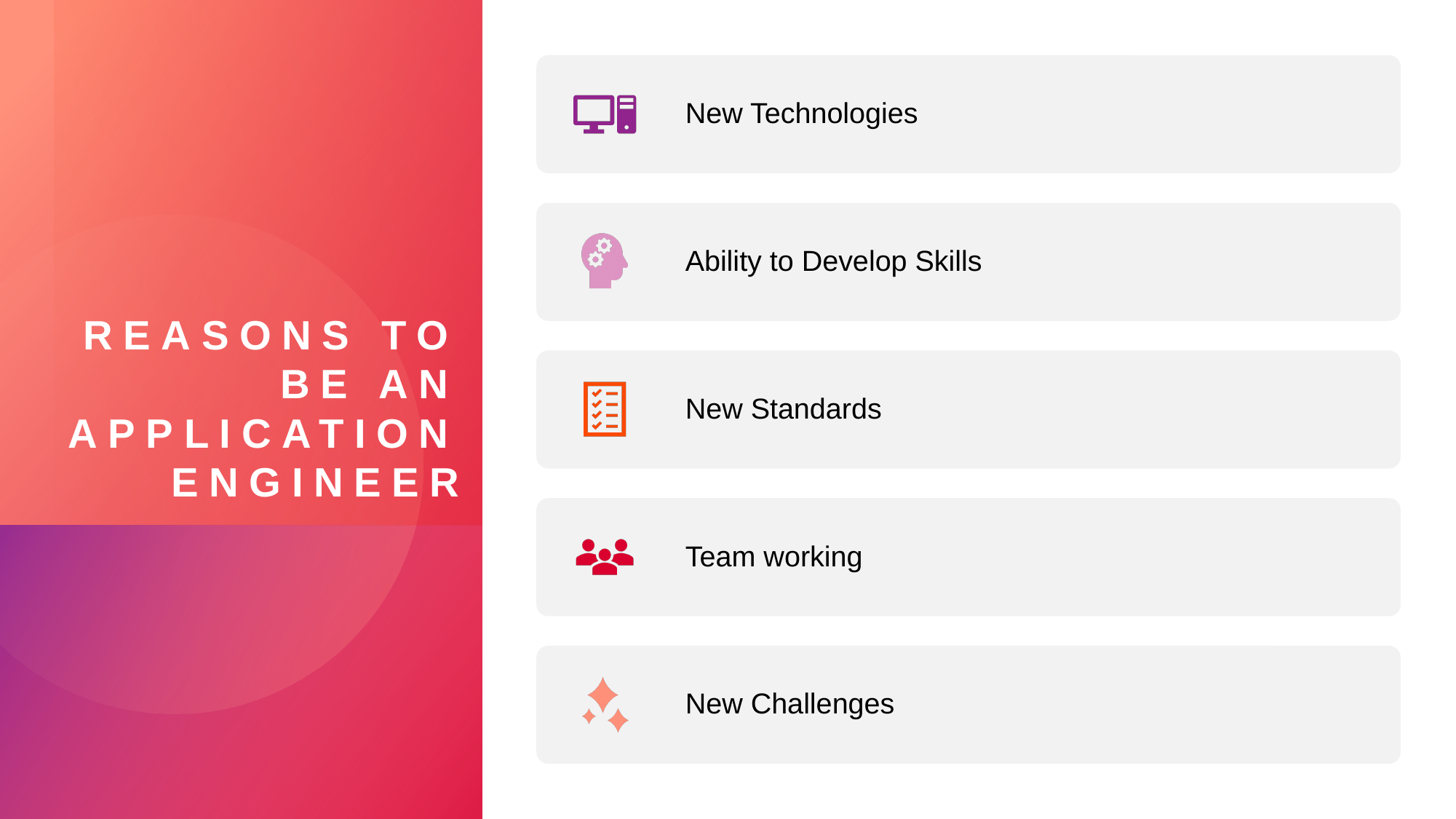

New Technologies
Ability to Develop Skills
New Standards
Team working
New Challenges
# Reasons to be an Application Engineer